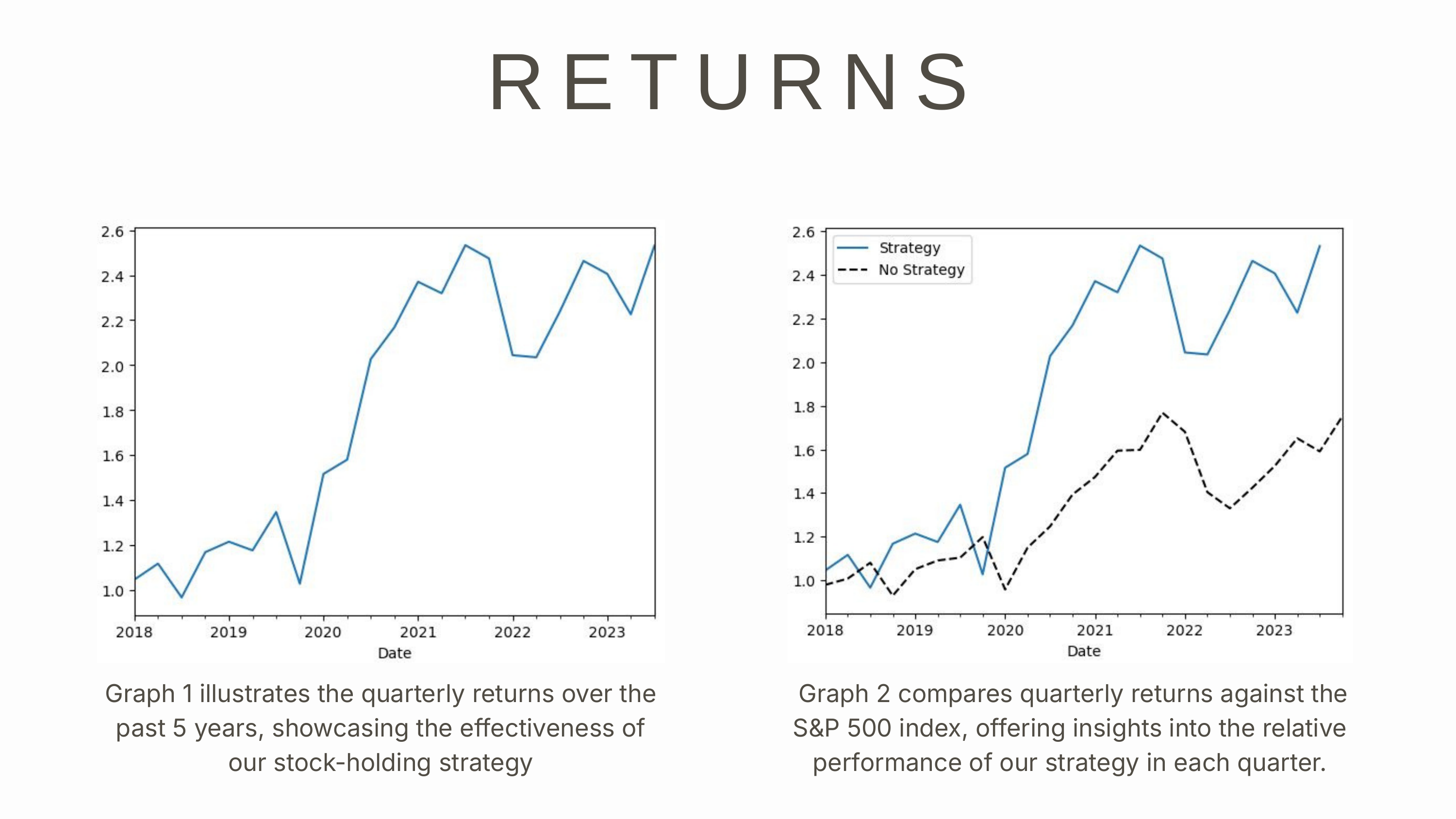

RETURNS

Graph 1 illustrates the quarterly returns over the past 5 years, showcasing the effectiveness of our stock-holding strategy
 Graph 2 compares quarterly returns against the S&P 500 index, offering insights into the relative performance of our strategy in each quarter.